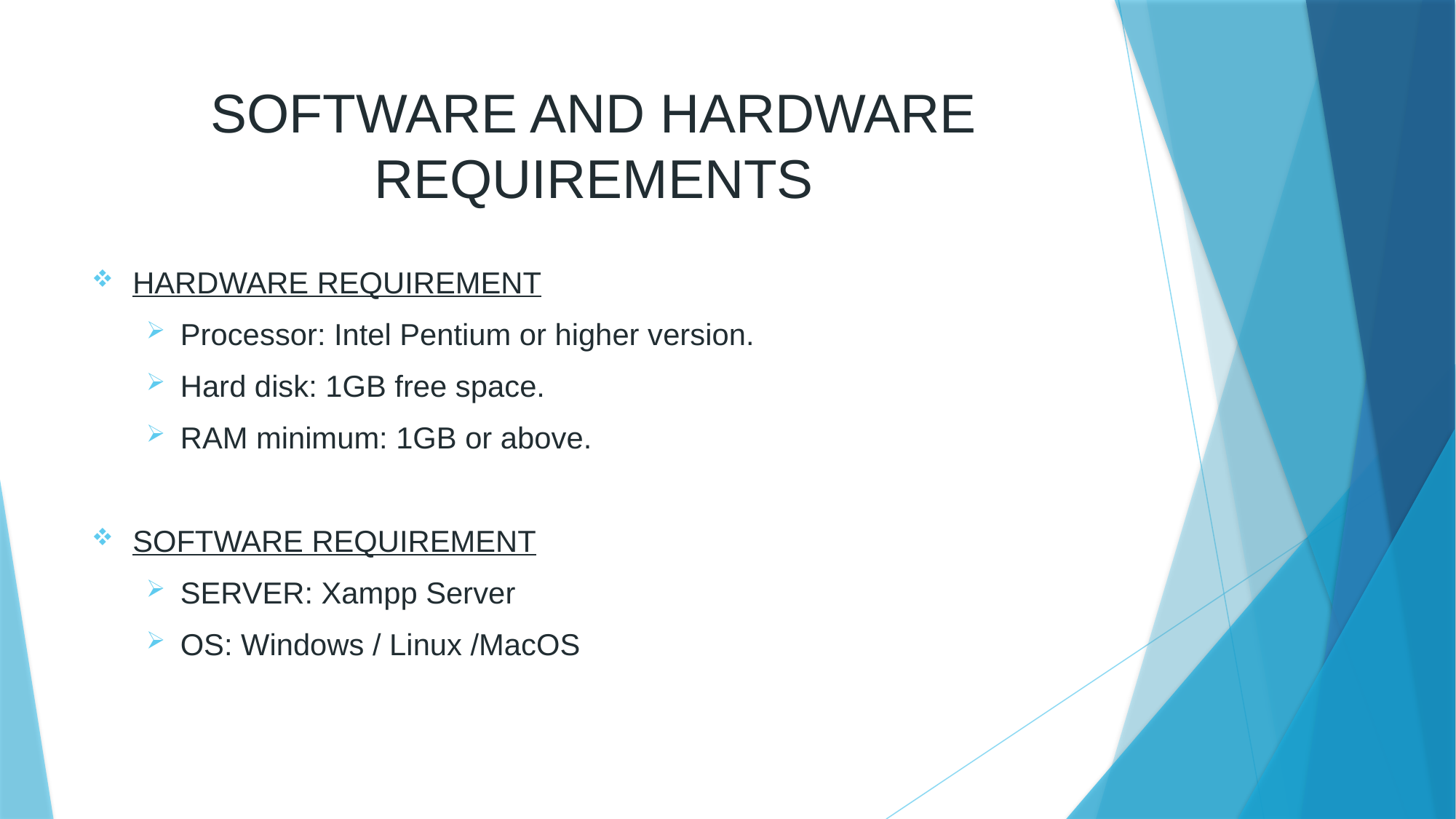

# SOFTWARE AND HARDWARE REQUIREMENTS
HARDWARE REQUIREMENT
Processor: Intel Pentium or higher version.
Hard disk: 1GB free space.
RAM minimum: 1GB or above.

SOFTWARE REQUIREMENT
SERVER: Xampp Server
OS: Windows / Linux /MacOS